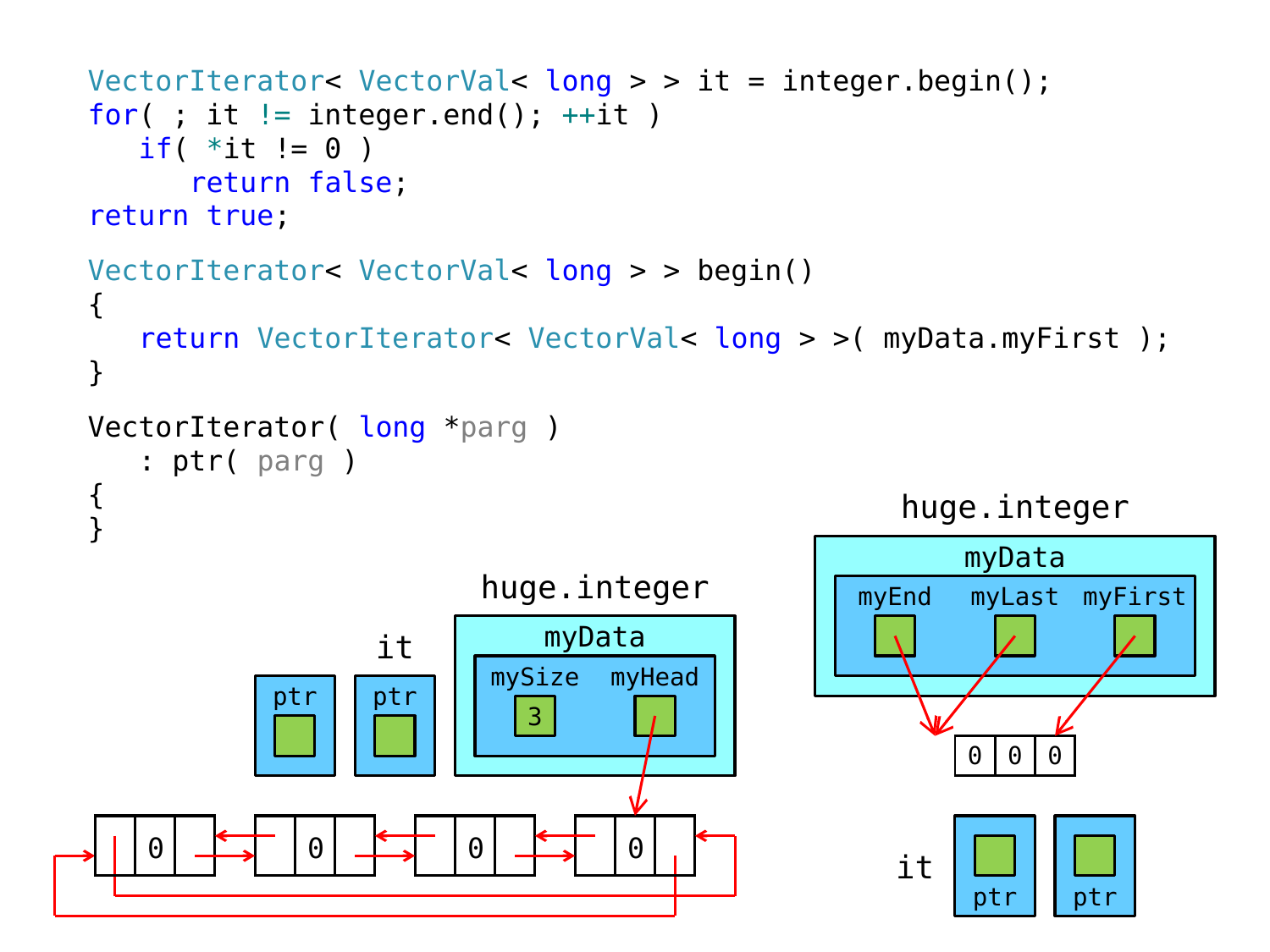

VectorIterator< VectorVal< long > > it = integer.begin();
for( ; it != integer.end(); ++it )
   if( *it != 0 )
      return false;
return true;
VectorIterator< VectorVal< long > > begin()
{
   return VectorIterator< VectorVal< long > >( myData.myFirst );
}
VectorIterator( long *parg )
   : ptr( parg )
{
}
huge.integer

myData
huge.integer

myFirst
myEnd
myLast
it

myData

mySize
myHead

ptr

ptr
3

| 0 | 0 | 0 |
| --- | --- | --- |

0

0

0

0

it

ptr
ptr